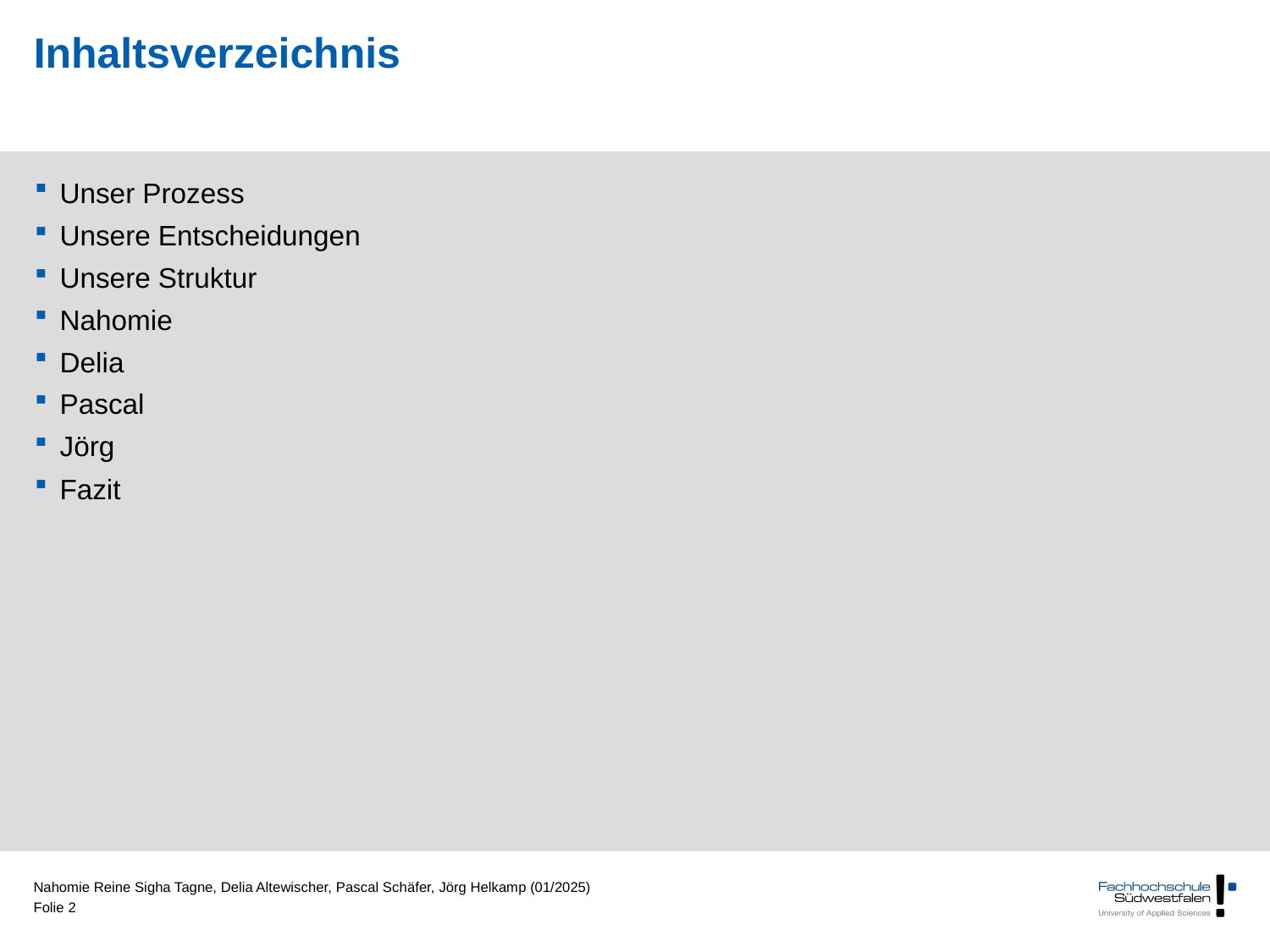

# Inhaltsverzeichnis

Unser Prozess
Unsere Entscheidungen
Unsere Struktur
Nahomie
Delia
Pascal
Jörg
Fazit

Nahomie Reine Sigha Tagne, Delia Altewischer, Pascal Schäfer, Jörg Helkamp (01/2025)